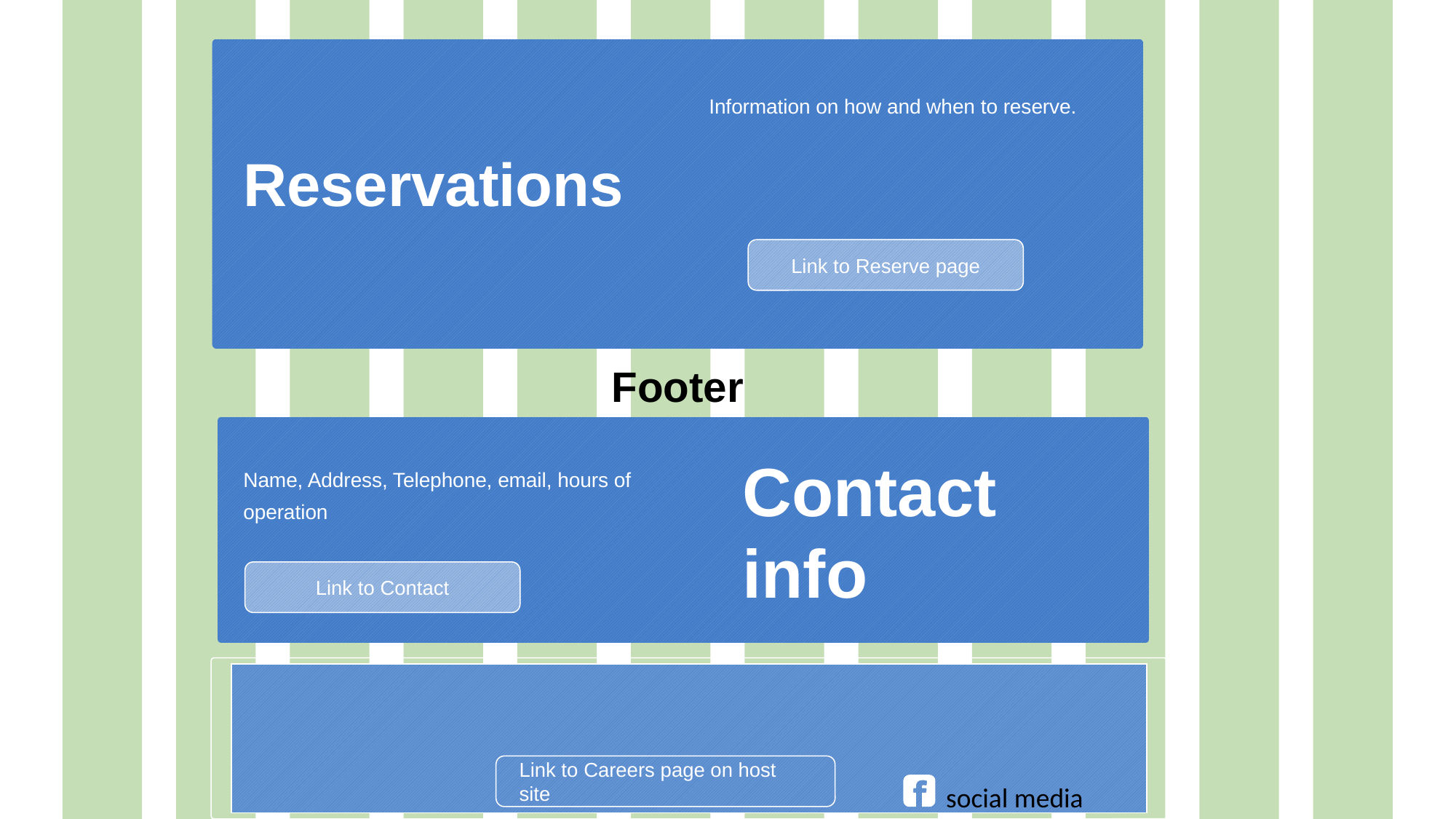

Information on how and when to reserve.
Reservations
Link to Reserve page
Footer

Contact info
Name, Address, Telephone, email, hours of operation

Link to Contact

Link to Careers page on host site

social media